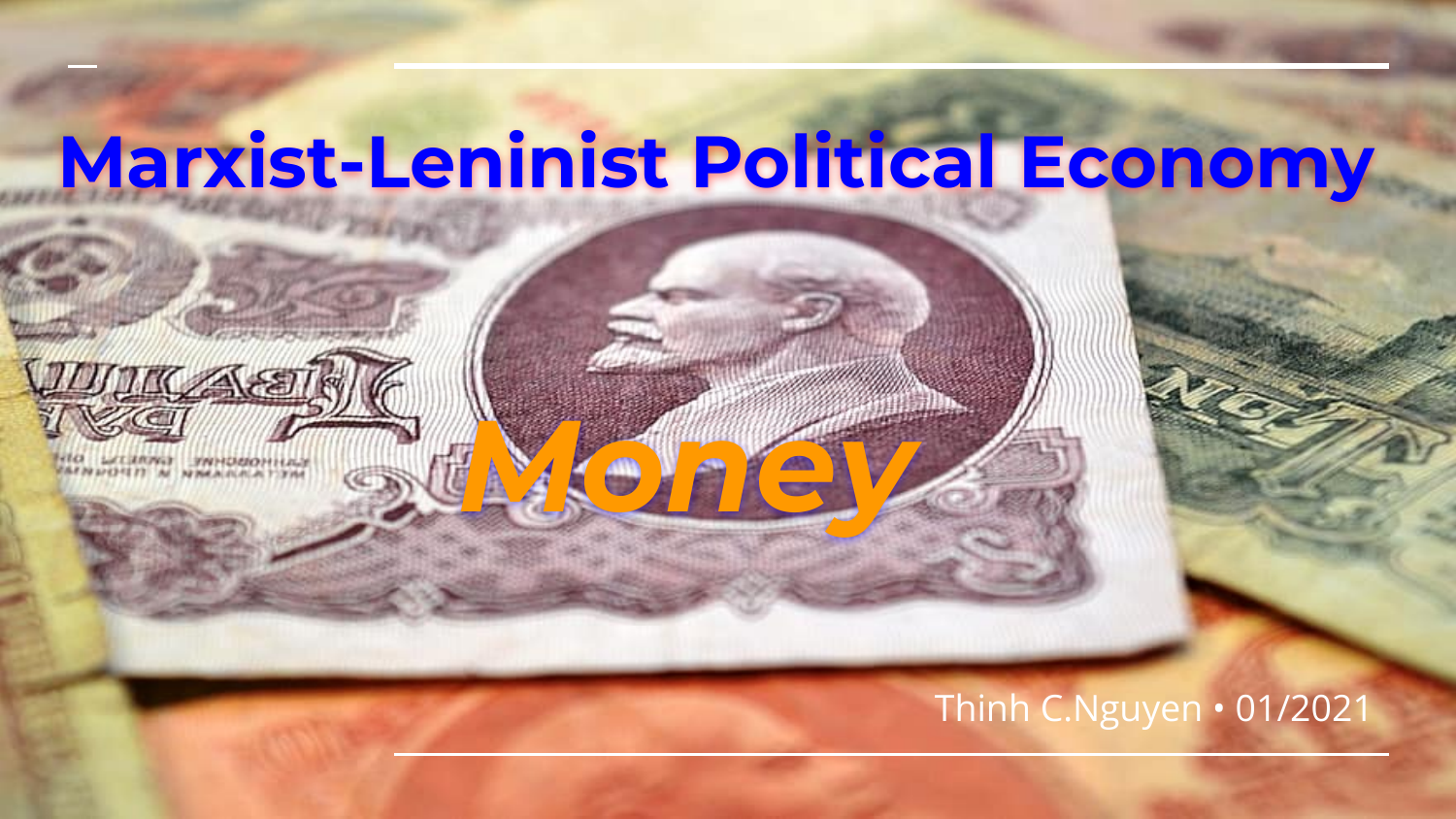

# Marxist-Leninist Political Economy
Money
Thinh C.Nguyen • 01/2021